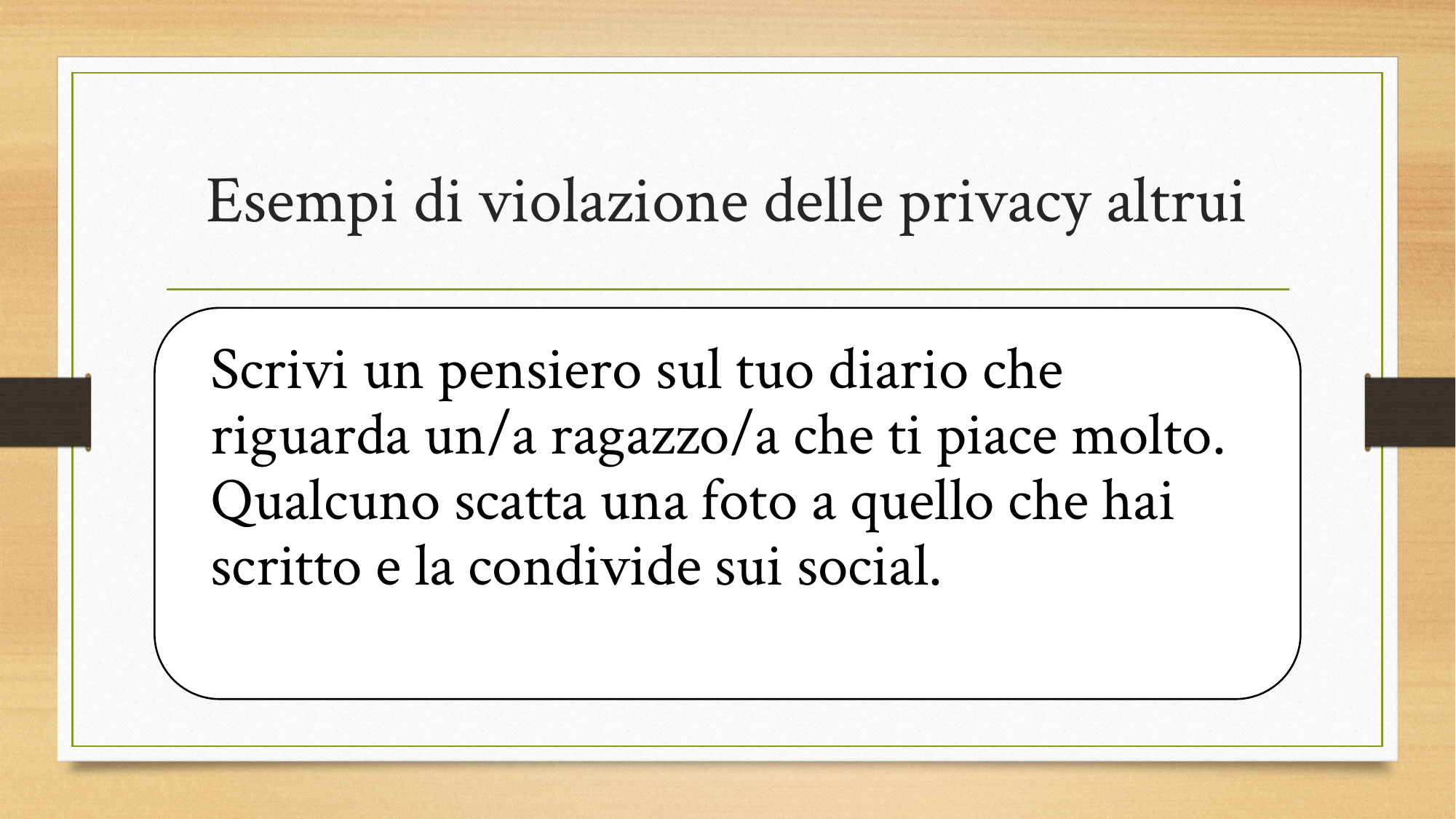

# Esempi di violazione delle privacy altrui
Scrivi un pensiero sul tuo diario che riguarda un/a ragazzo/a che ti piace molto. Qualcuno scatta una foto a quello che hai scritto e la condivide sui social.